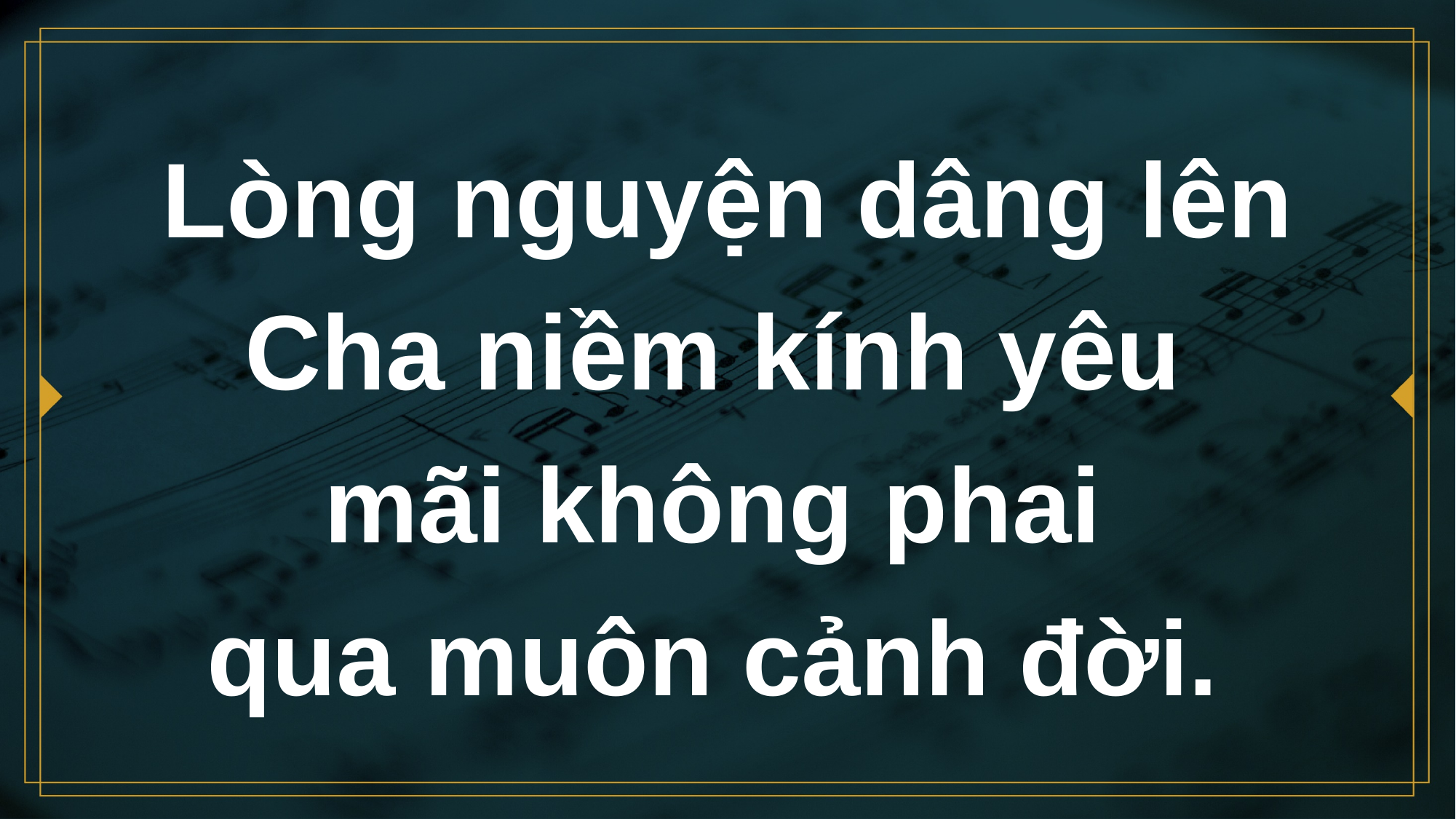

# Lòng nguyện dâng lên Cha niềm kính yêu mãi không phai qua muôn cảnh đời.